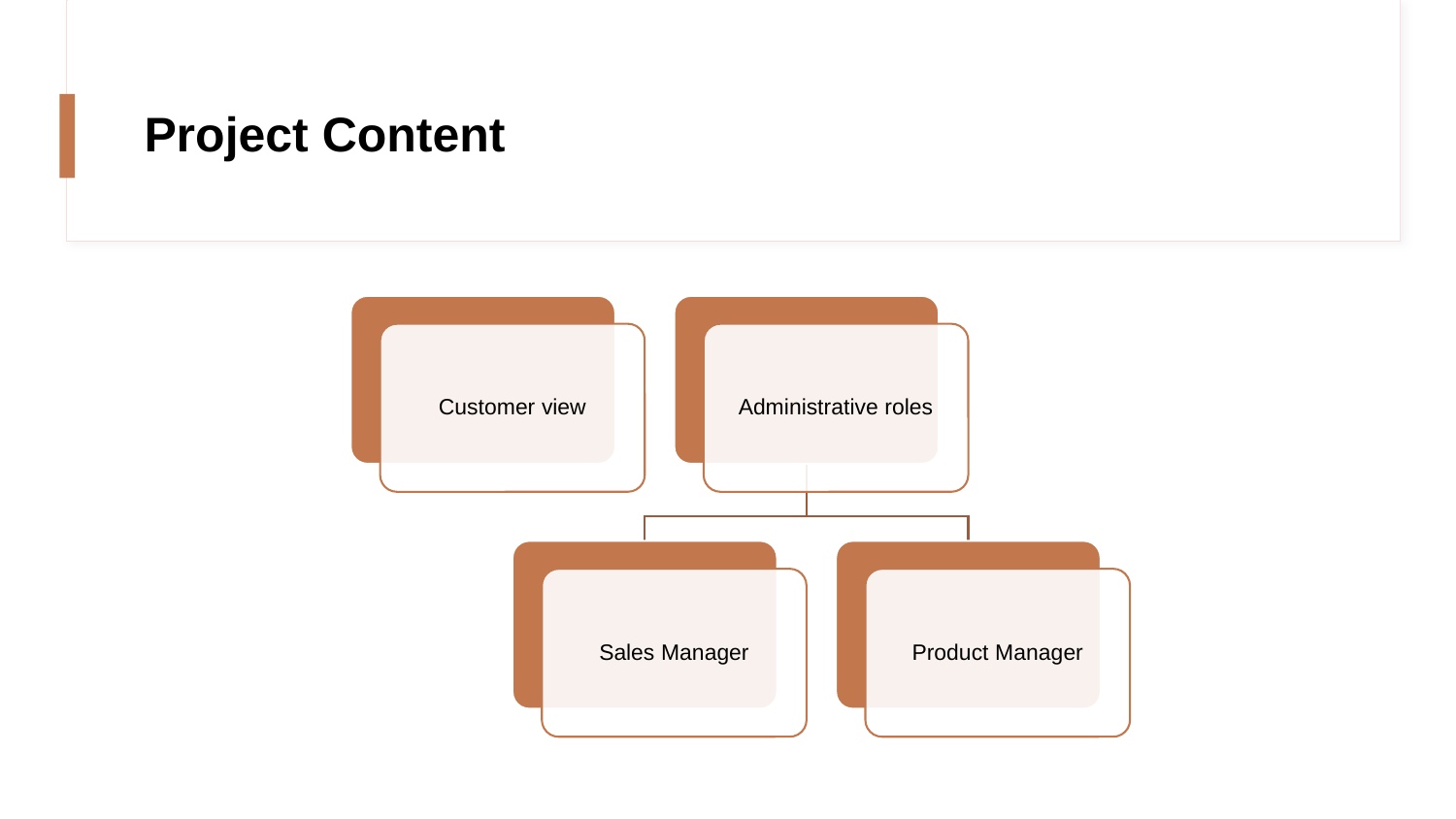

# Project Content

Customer view
Administrative roles

Sales Manager
Product Manager